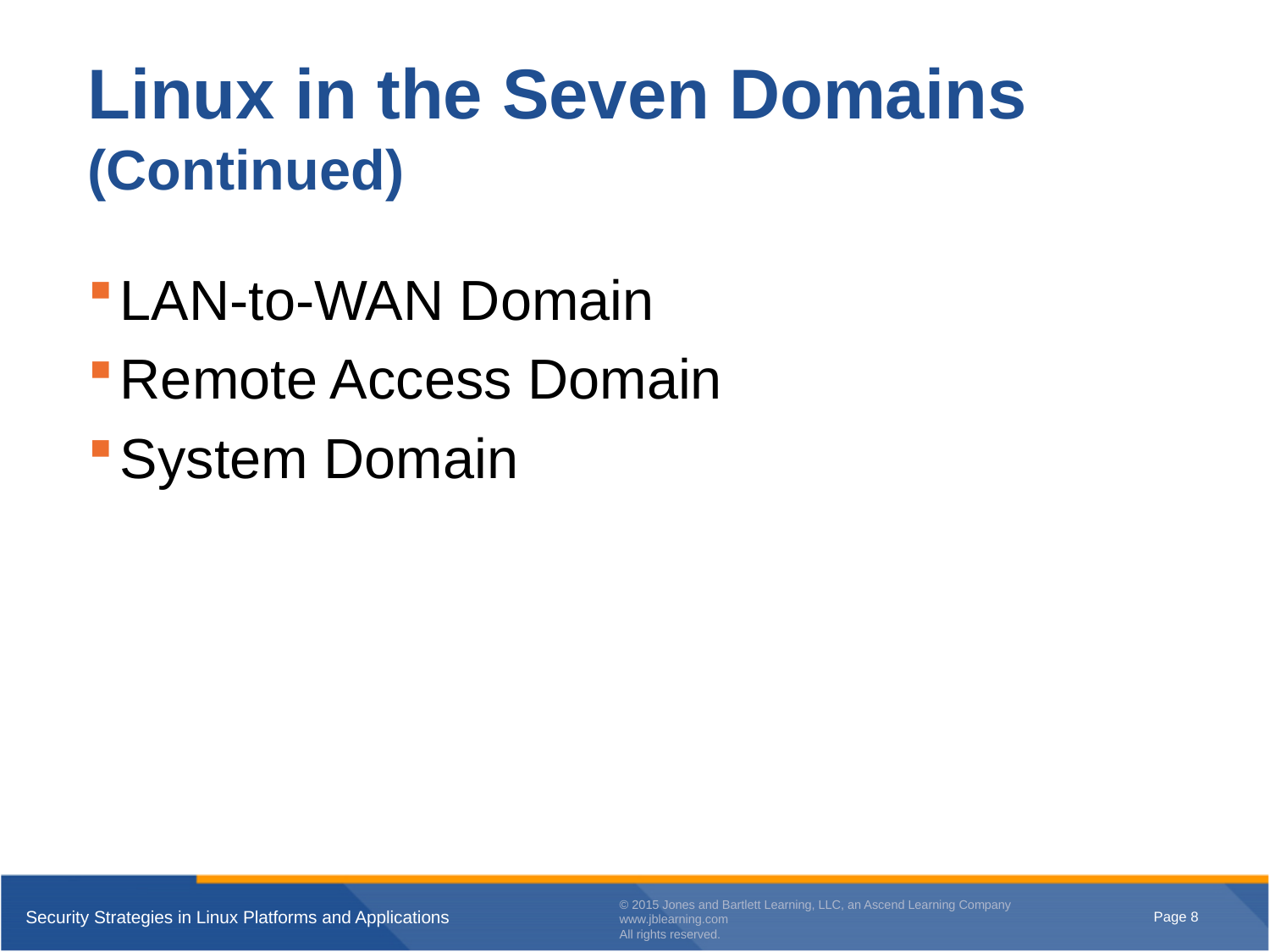

# Linux in the Seven Domains (Continued)
LAN-to-WAN Domain
Remote Access Domain
System Domain